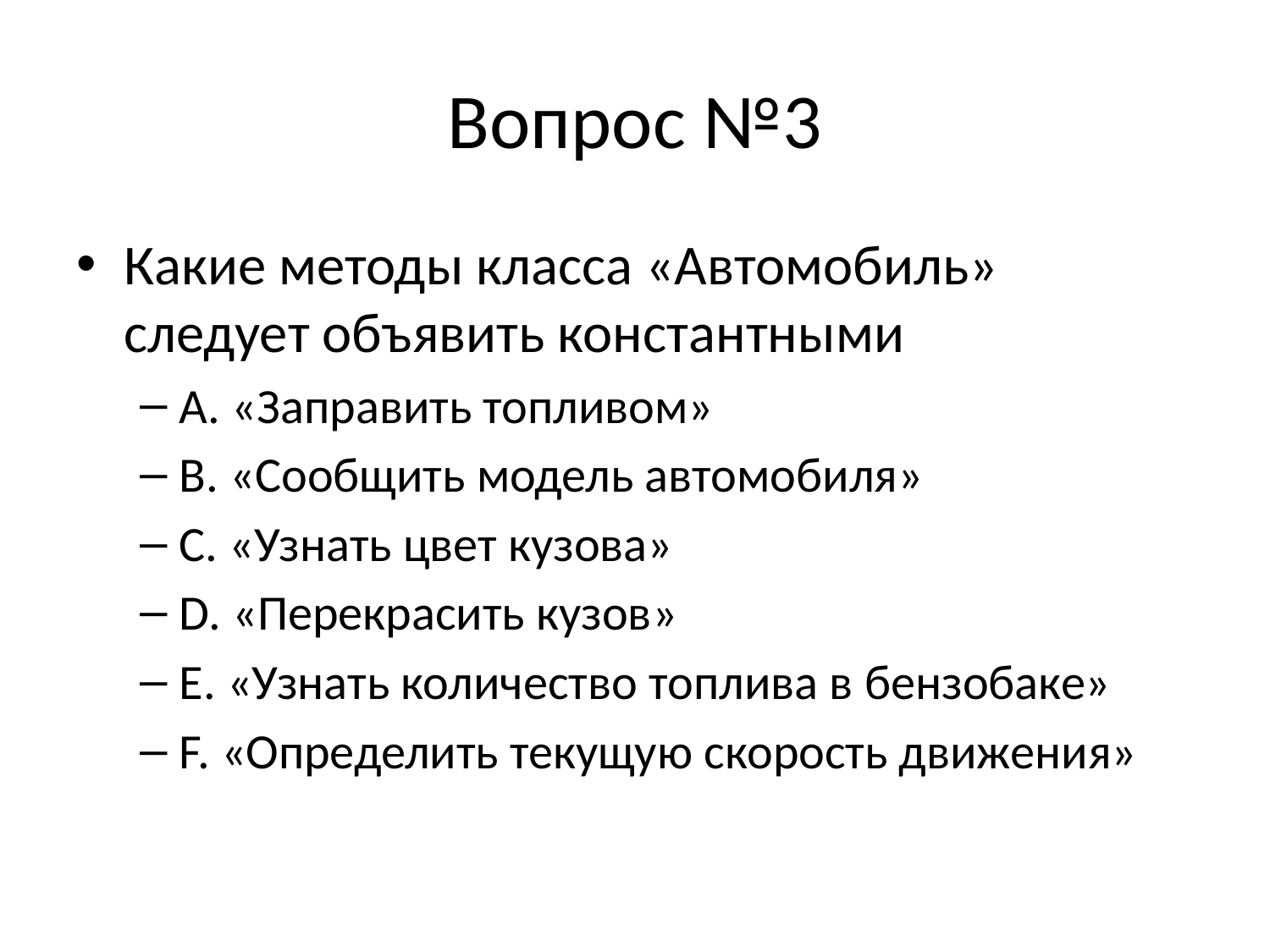

# Вопрос №3
Какие методы класса «Автомобиль» следует объявить константными
A. «Заправить топливом»
B. «Сообщить модель автомобиля»
C. «Узнать цвет кузова»
D. «Перекрасить кузов»
E. «Узнать количество топлива в бензобаке»
F. «Определить текущую скорость движения»